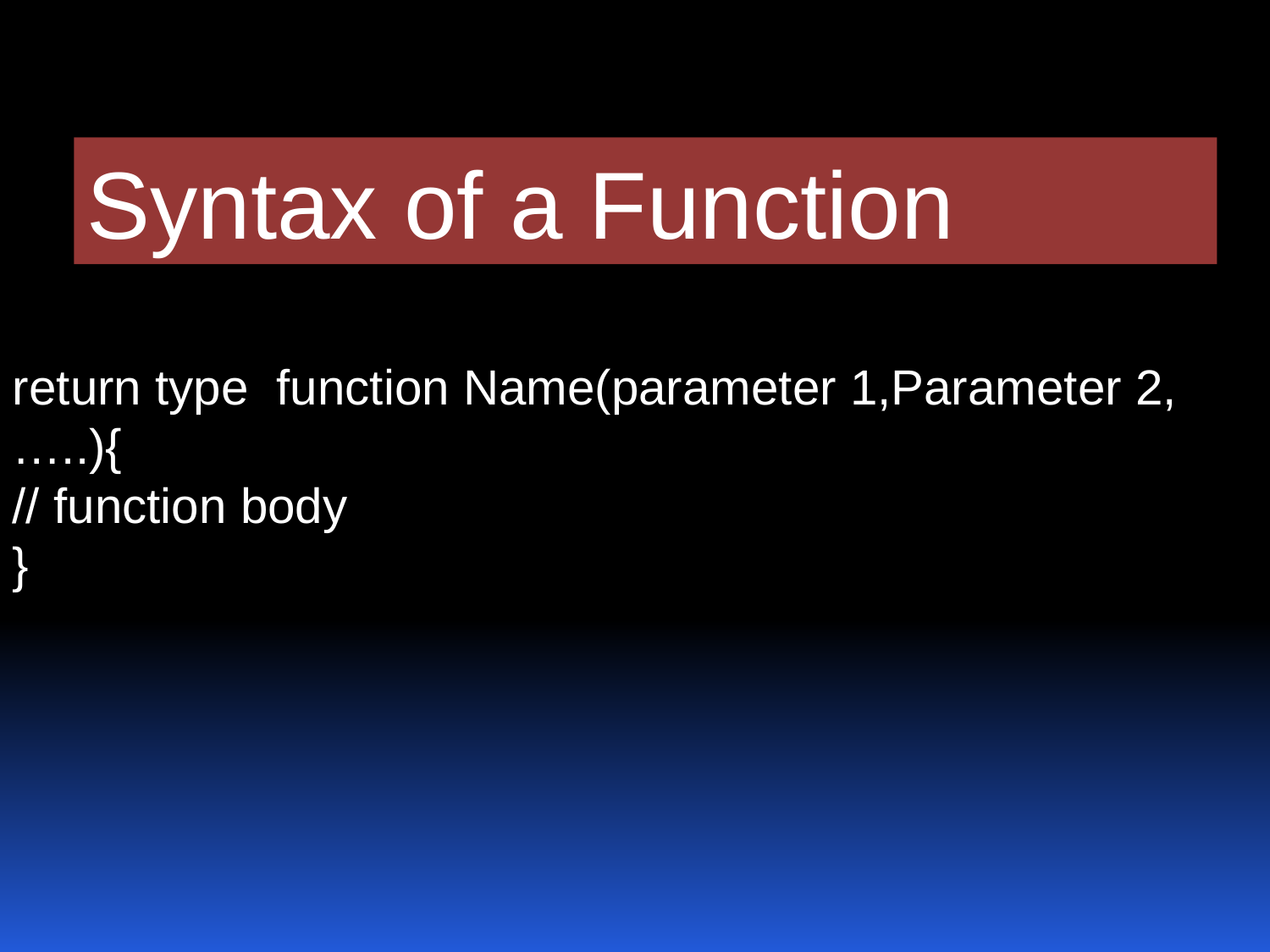

Syntax of a Function
return type  function Name(parameter 1,Parameter 2,…..){
// function body
}